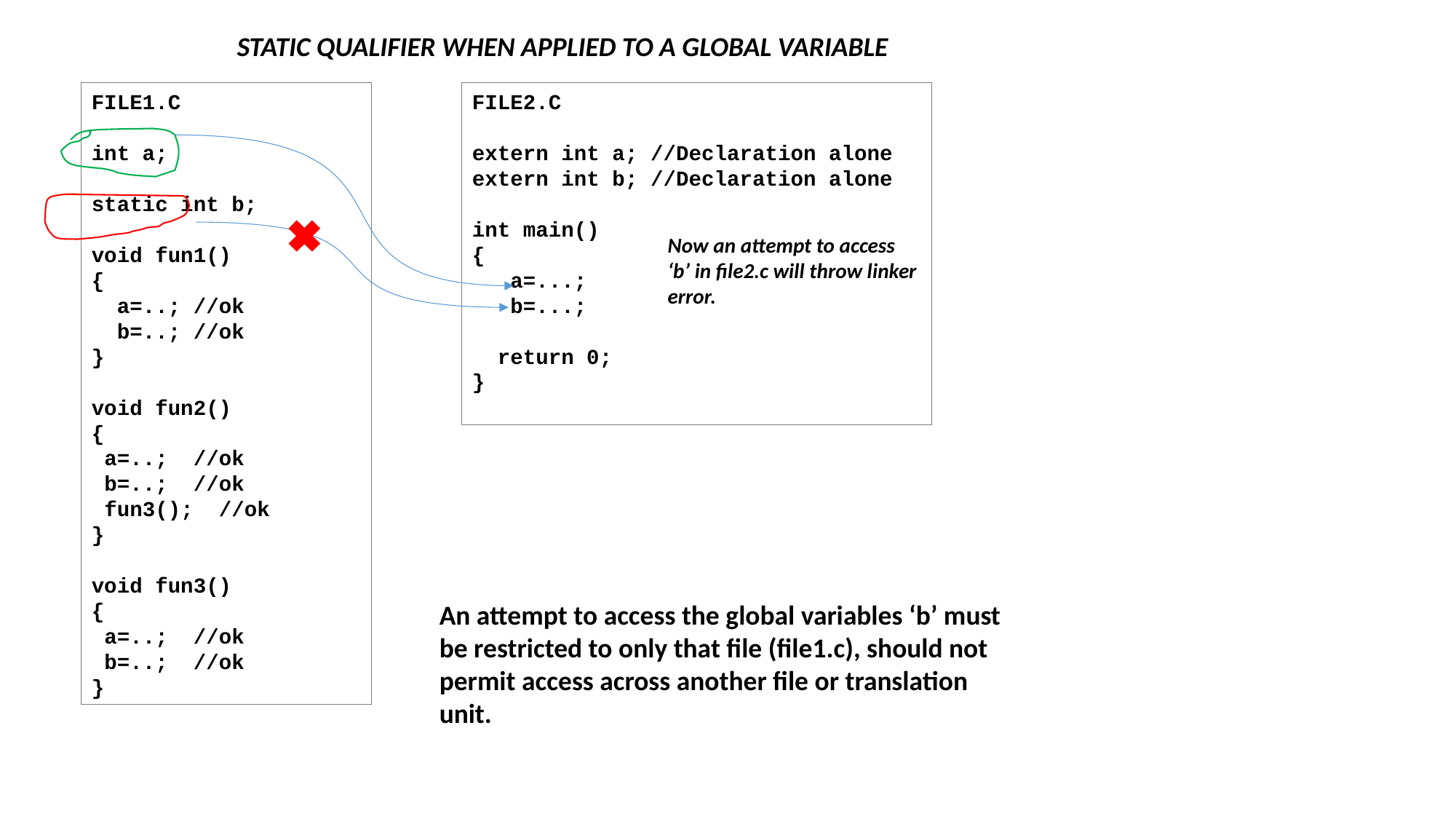

STATIC QUALIFIER WHEN APPLIED TO A GLOBAL VARIABLE
FILE1.C

int a;

static int b;

void fun1()
{
  a=..; //ok
  b=..; //ok
}

void fun2()
{
 a=..;  //ok
 b=..;  //ok
 fun3();  //ok
}

void fun3()
{
 a=..;  //ok
 b=..;  //ok
}
FILE2.C

extern int a; //Declaration alone
extern int b; //Declaration alone

int main()
{
   a=...;
   b=...;

  return 0;
}

Now an attempt to access ‘b’ in file2.c will throw linker error.
An attempt to access the global variables ‘b’ must be restricted to only that file (file1.c), should not permit access across another file or translation unit.